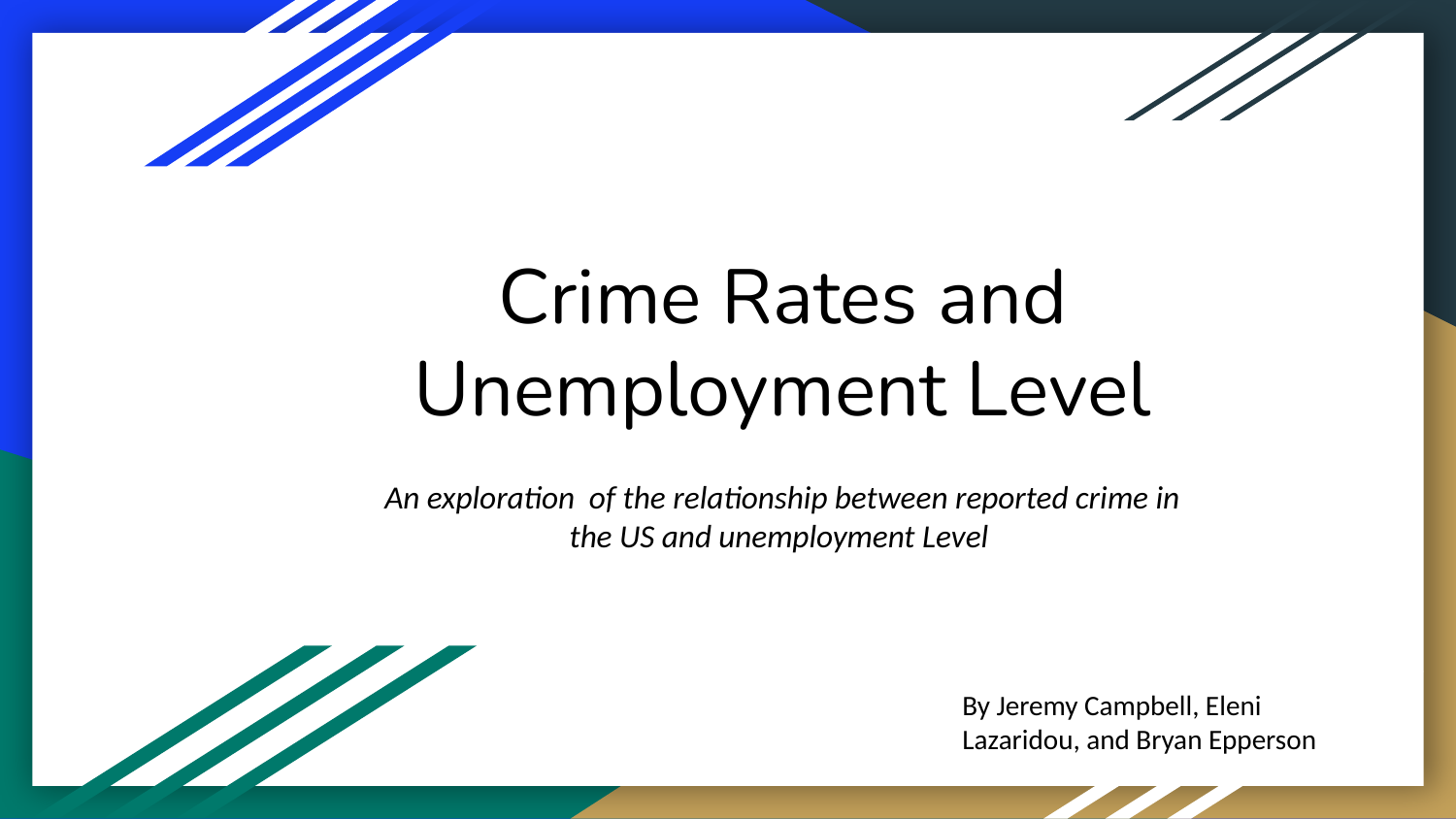

# Crime Rates and Unemployment Level
An exploration  of the relationship between reported crime in the US and unemployment Level
By Jeremy Campbell, Eleni Lazaridou, and Bryan Epperson